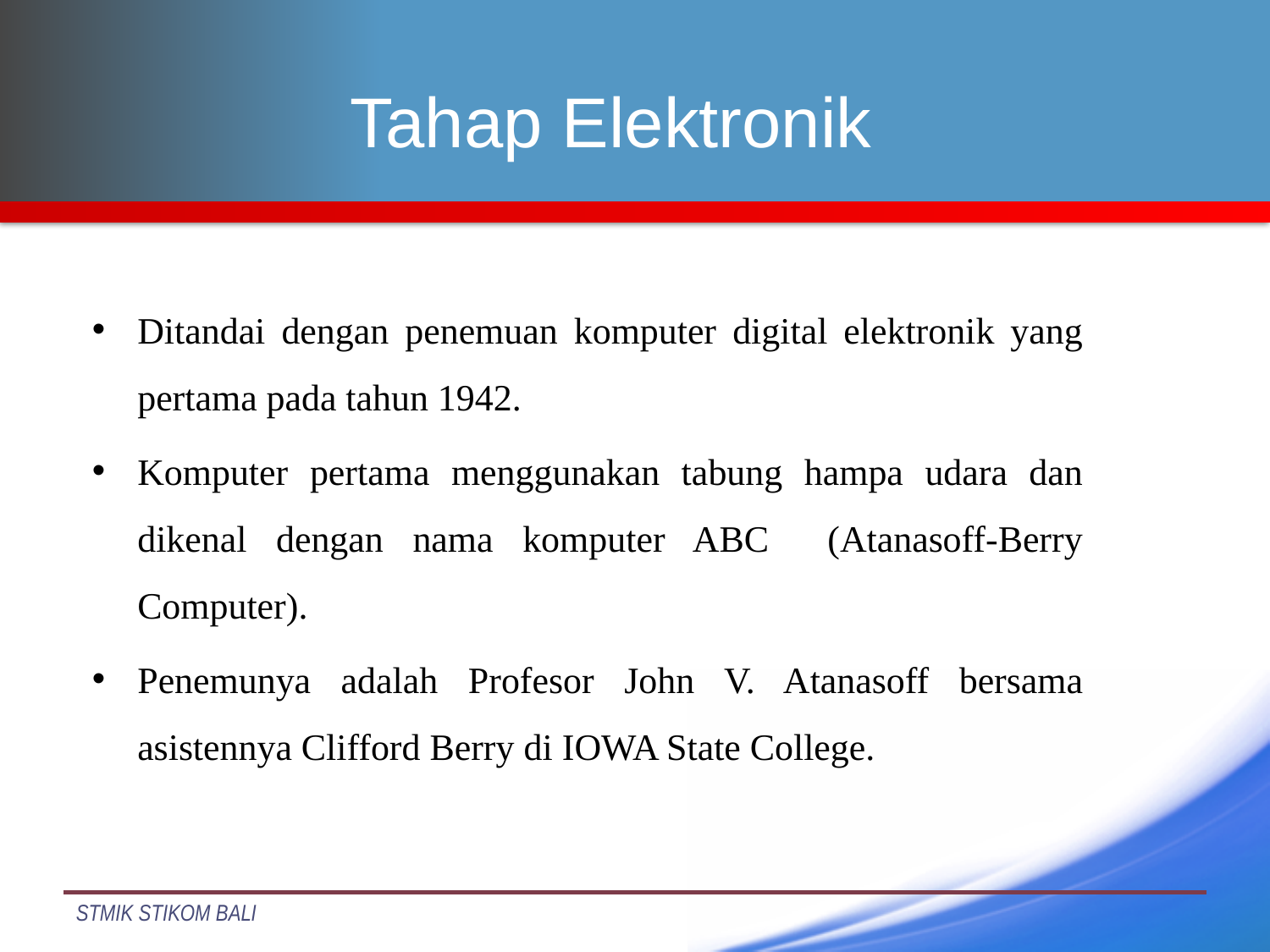

# Tahap Elektronik
Ditandai dengan penemuan komputer digital elektronik yang pertama pada tahun 1942.
Komputer pertama menggunakan tabung hampa udara dan dikenal dengan nama komputer ABC  (Atanasoff-Berry Computer).
Penemunya adalah Profesor John V. Atanasoff bersama asistennya Clifford Berry di IOWA State College.